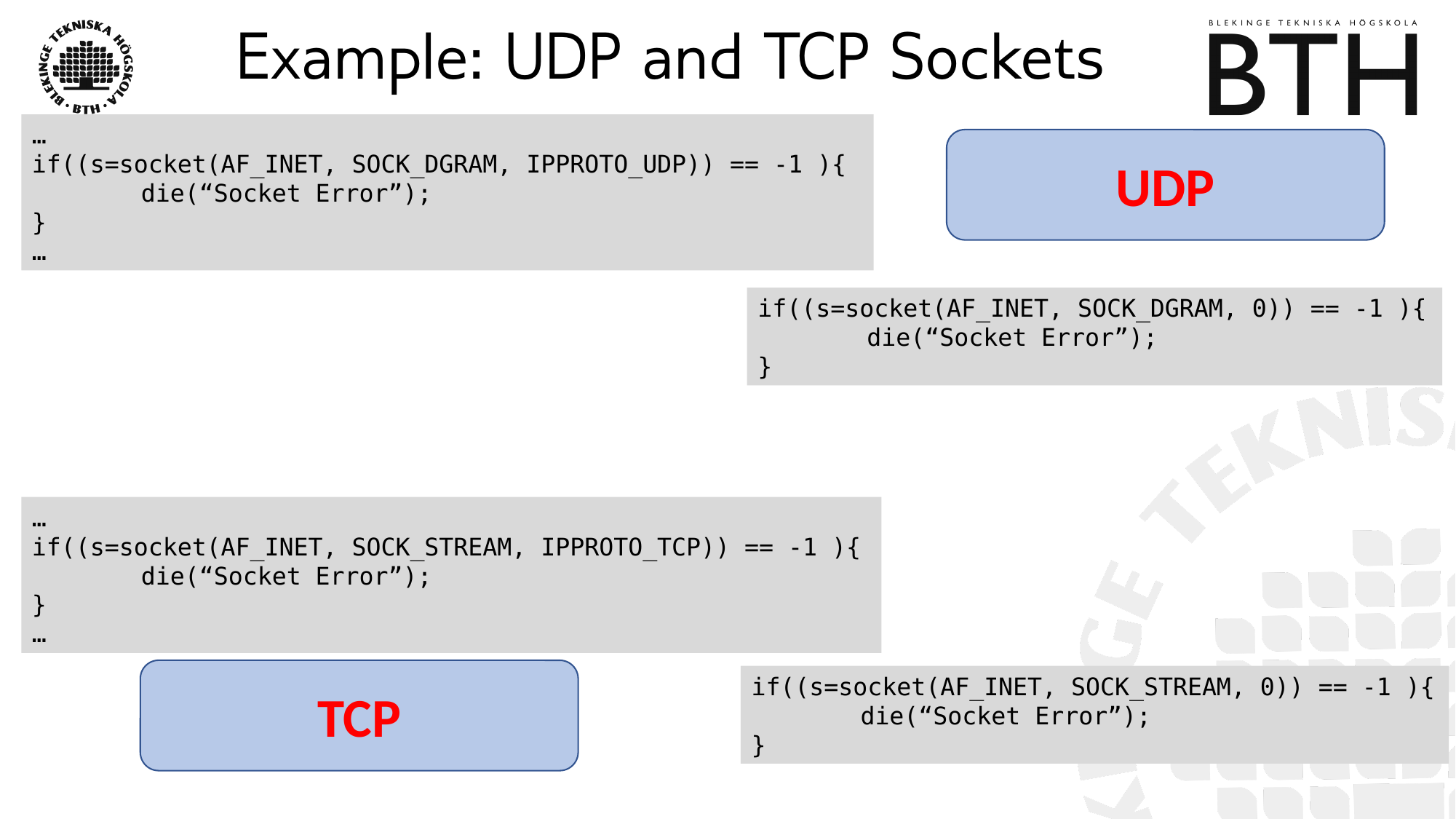

# Example: UDP and TCP Sockets
…
if((s=socket(AF_INET, SOCK_DGRAM, IPPROTO_UDP)) == -1 ){
	die(“Socket Error”);
}
…
UDP
if((s=socket(AF_INET, SOCK_DGRAM, 0)) == -1 ){
	die(“Socket Error”);
}
…
if((s=socket(AF_INET, SOCK_STREAM, IPPROTO_TCP)) == -1 ){
	die(“Socket Error”);
}
…
TCP
if((s=socket(AF_INET, SOCK_STREAM, 0)) == -1 ){
	die(“Socket Error”);
}